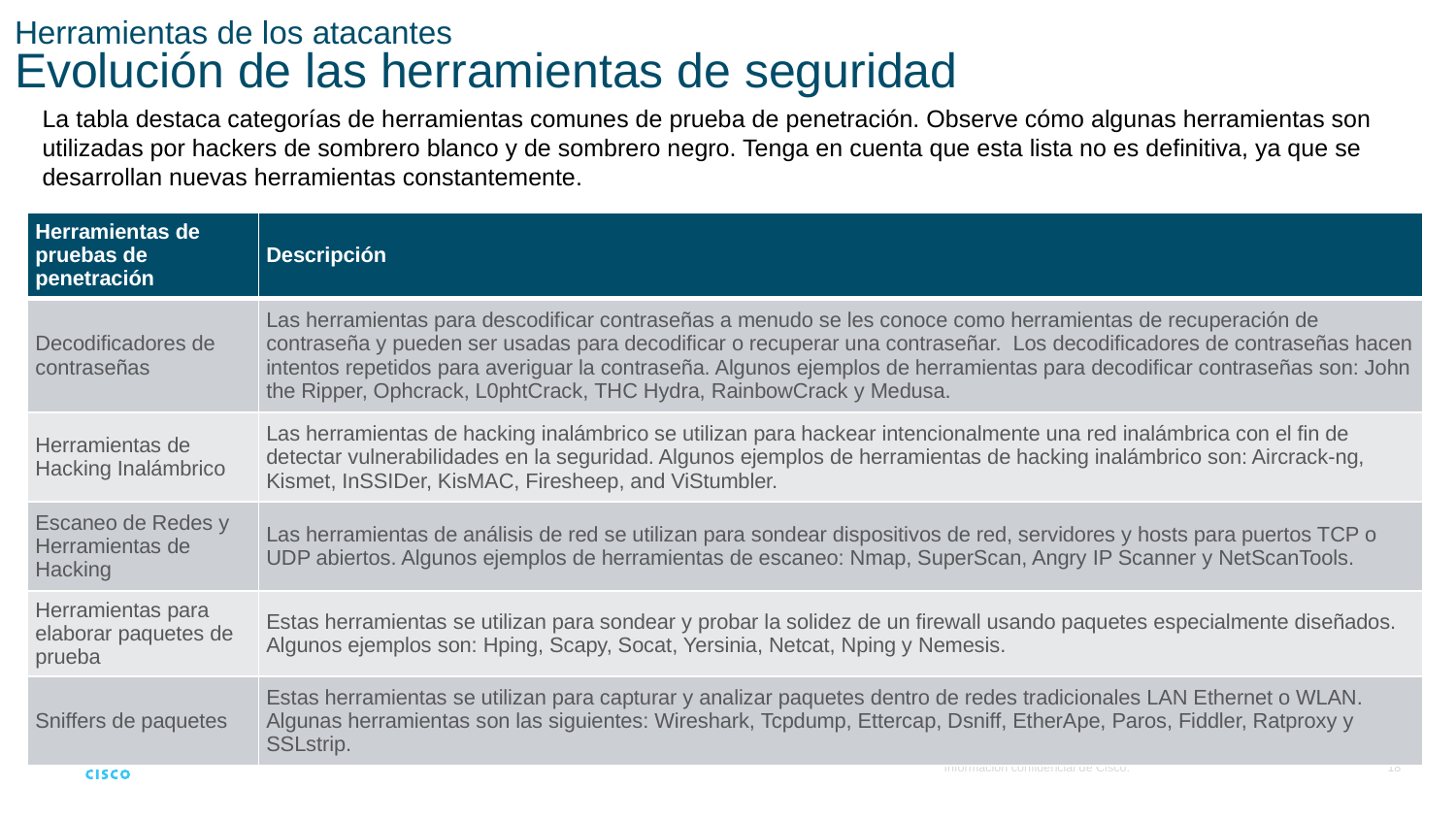

# Herramientas de los atacantes Evolución de las herramientas de seguridad
La tabla destaca categorías de herramientas comunes de prueba de penetración. Observe cómo algunas herramientas son utilizadas por hackers de sombrero blanco y de sombrero negro. Tenga en cuenta que esta lista no es definitiva, ya que se desarrollan nuevas herramientas constantemente.
| Herramientas de pruebas de penetración | Descripción |
| --- | --- |
| Decodificadores de contraseñas | Las herramientas para descodificar contraseñas a menudo se les conoce como herramientas de recuperación de contraseña y pueden ser usadas para decodificar o recuperar una contraseñar. Los decodificadores de contraseñas hacen intentos repetidos para averiguar la contraseña. Algunos ejemplos de herramientas para decodificar contraseñas son: John the Ripper, Ophcrack, L0phtCrack, THC Hydra, RainbowCrack y Medusa. |
| Herramientas de Hacking Inalámbrico | Las herramientas de hacking inalámbrico se utilizan para hackear intencionalmente una red inalámbrica con el fin de detectar vulnerabilidades en la seguridad. Algunos ejemplos de herramientas de hacking inalámbrico son: Aircrack-ng, Kismet, InSSIDer, KisMAC, Firesheep, and ViStumbler. |
| Escaneo de Redes y Herramientas de Hacking | Las herramientas de análisis de red se utilizan para sondear dispositivos de red, servidores y hosts para puertos TCP o UDP abiertos. Algunos ejemplos de herramientas de escaneo: Nmap, SuperScan, Angry IP Scanner y NetScanTools. |
| Herramientas para elaborar paquetes de prueba | Estas herramientas se utilizan para sondear y probar la solidez de un firewall usando paquetes especialmente diseñados. Algunos ejemplos son: Hping, Scapy, Socat, Yersinia, Netcat, Nping y Nemesis. |
| Sniffers de paquetes | Estas herramientas se utilizan para capturar y analizar paquetes dentro de redes tradicionales LAN Ethernet o WLAN. Algunas herramientas son las siguientes: Wireshark, Tcpdump, Ettercap, Dsniff, EtherApe, Paros, Fiddler, Ratproxy y SSLstrip. |